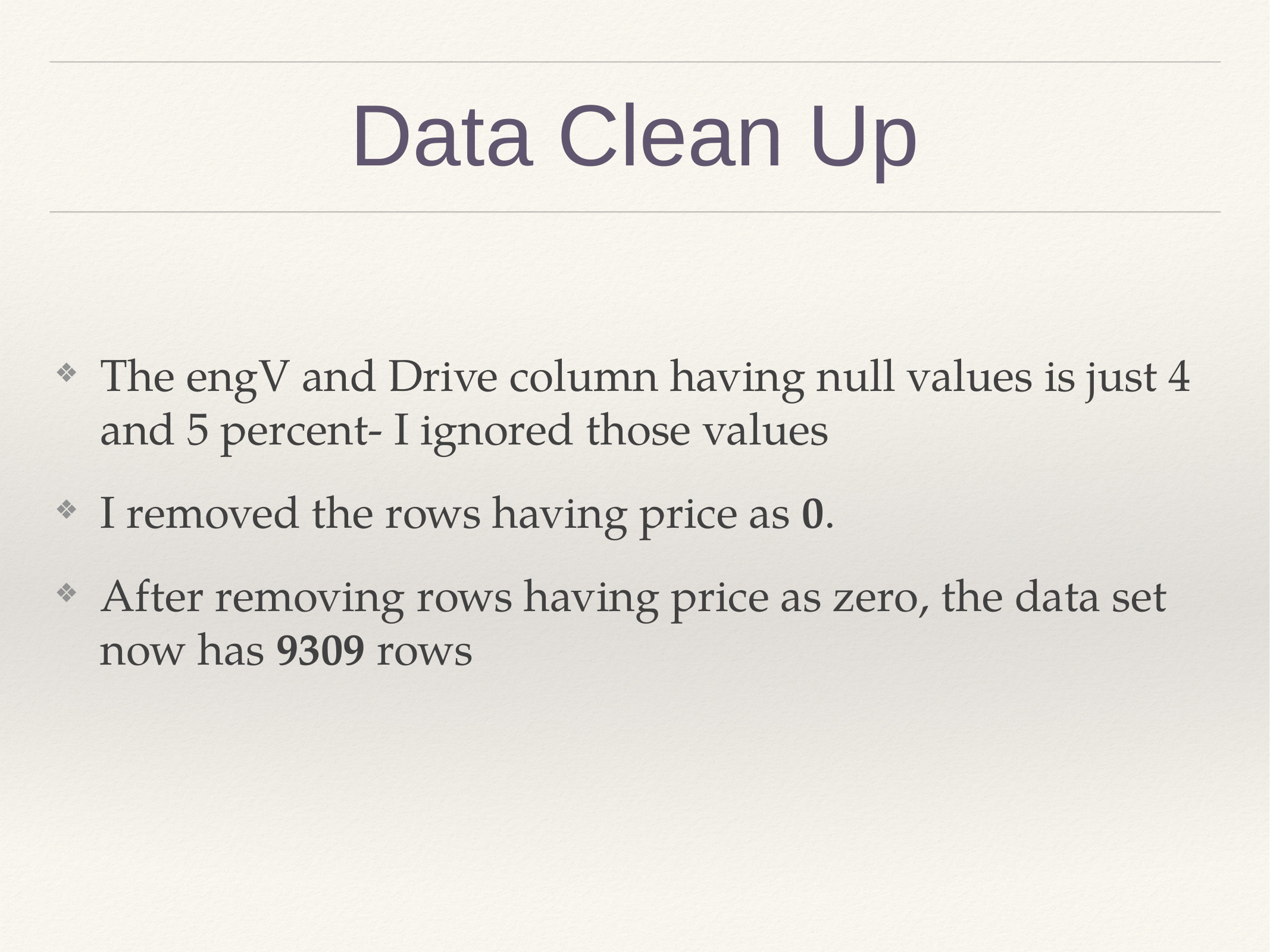

# Data Clean Up
The engV and Drive column having null values is just 4 and 5 percent- I ignored those values
I removed the rows having price as 0.
After removing rows having price as zero, the data set now has 9309 rows